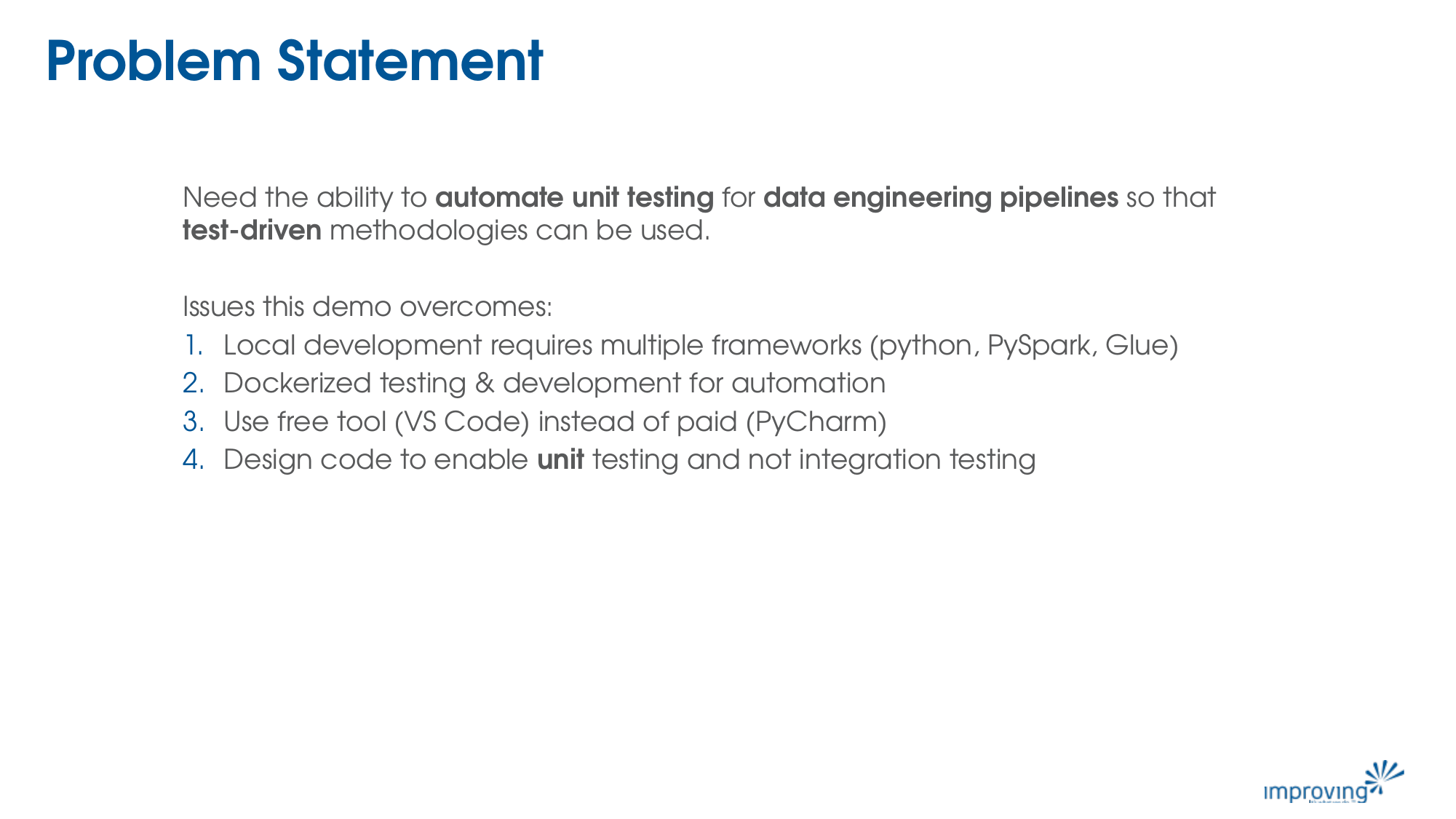

# Problem Statement

Need the ability to automate unit testing for data engineering pipelines so that test-driven methodologies can be used.

Issues this demo overcomes:
Local development requires multiple frameworks (python, PySpark, Glue)
Dockerized testing & development for automation
Use free tool (VS Code) instead of paid (PyCharm)
Design code to enable unit testing and not integration testing